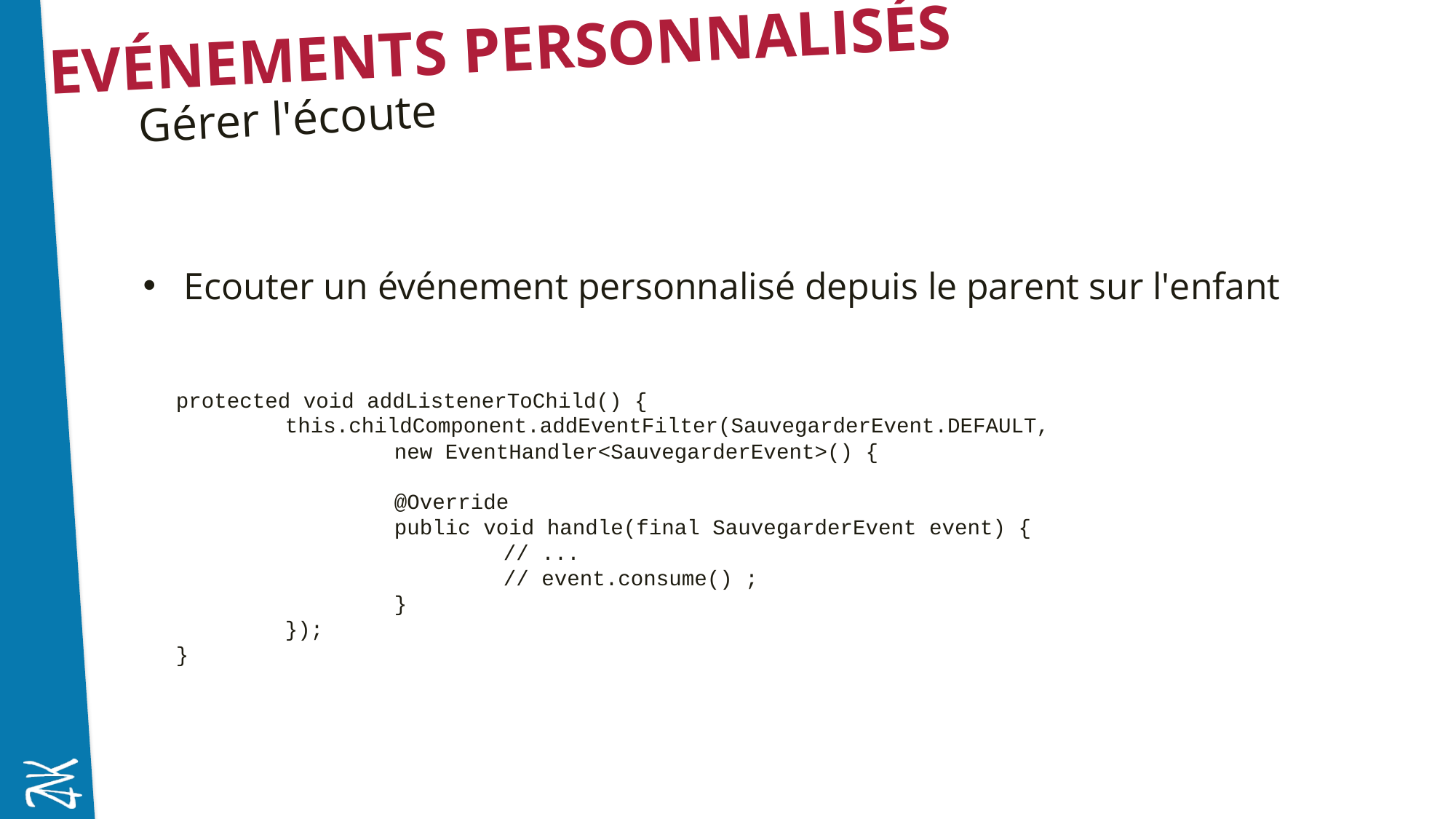

# Evénements personnalisés
Gérer l'écoute
Ecouter un événement personnalisé depuis le parent sur l'enfant

protected void addListenerToChild() {
	this.childComponent.addEventFilter(SauvegarderEvent.DEFAULT,
		new EventHandler<SauvegarderEvent>() {

            	@Override
            	public void handle(final SauvegarderEvent event) {
                		// ...
                		// event.consume() ;
            	}
        	});
}